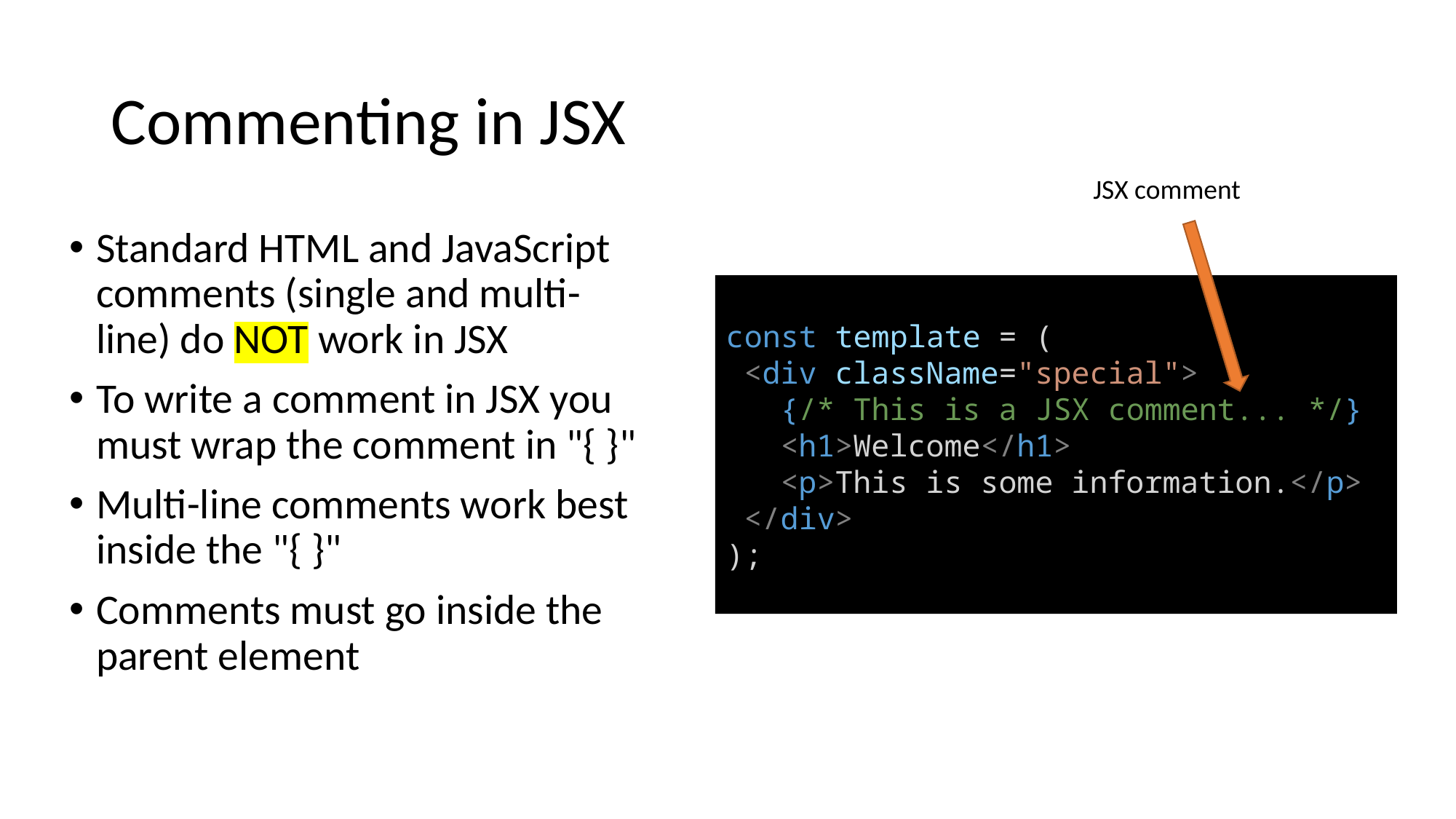

# Commenting in JSX
JSX comment
Standard HTML and JavaScript comments (single and multi-line) do NOT work in JSX
To write a comment in JSX you must wrap the comment in "{ }"
Multi-line comments work best inside the "{ }"
Comments must go inside the parent element

const template = (
 <div className="special">
   {/* This is a JSX comment... */}
   <h1>Welcome</h1>
   <p>This is some information.</p>
 </div>
);